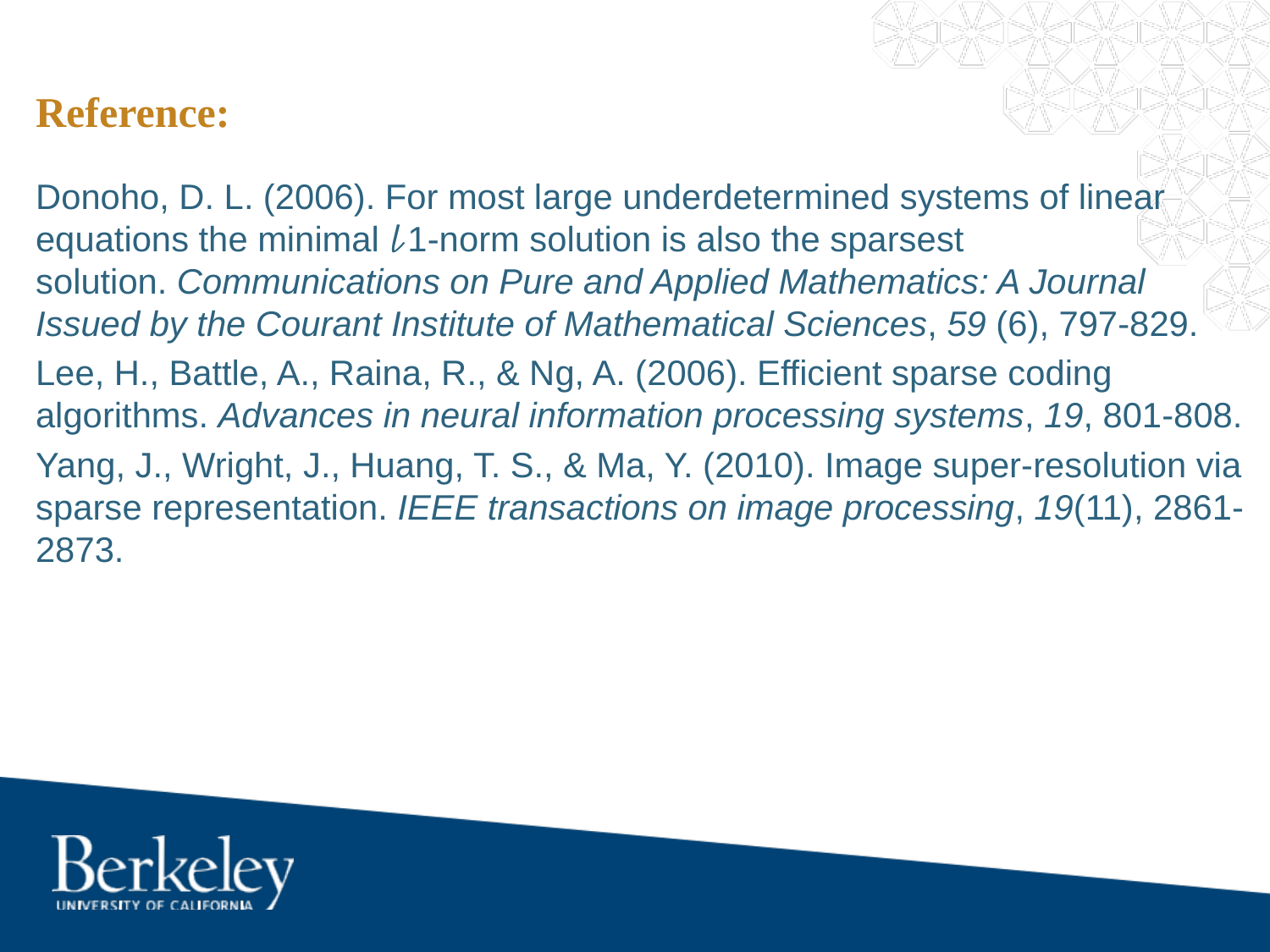

# Reference:
Donoho, D. L. (2006). For most large underdetermined systems of linear equations the minimal 𝓁1‐norm solution is also the sparsest solution. Communications on Pure and Applied Mathematics: A Journal Issued by the Courant Institute of Mathematical Sciences, 59 (6), 797-829.
Lee, H., Battle, A., Raina, R., & Ng, A. (2006). Efficient sparse coding algorithms. Advances in neural information processing systems, 19, 801-808.
Yang, J., Wright, J., Huang, T. S., & Ma, Y. (2010). Image super-resolution via sparse representation. IEEE transactions on image processing, 19(11), 2861-2873.